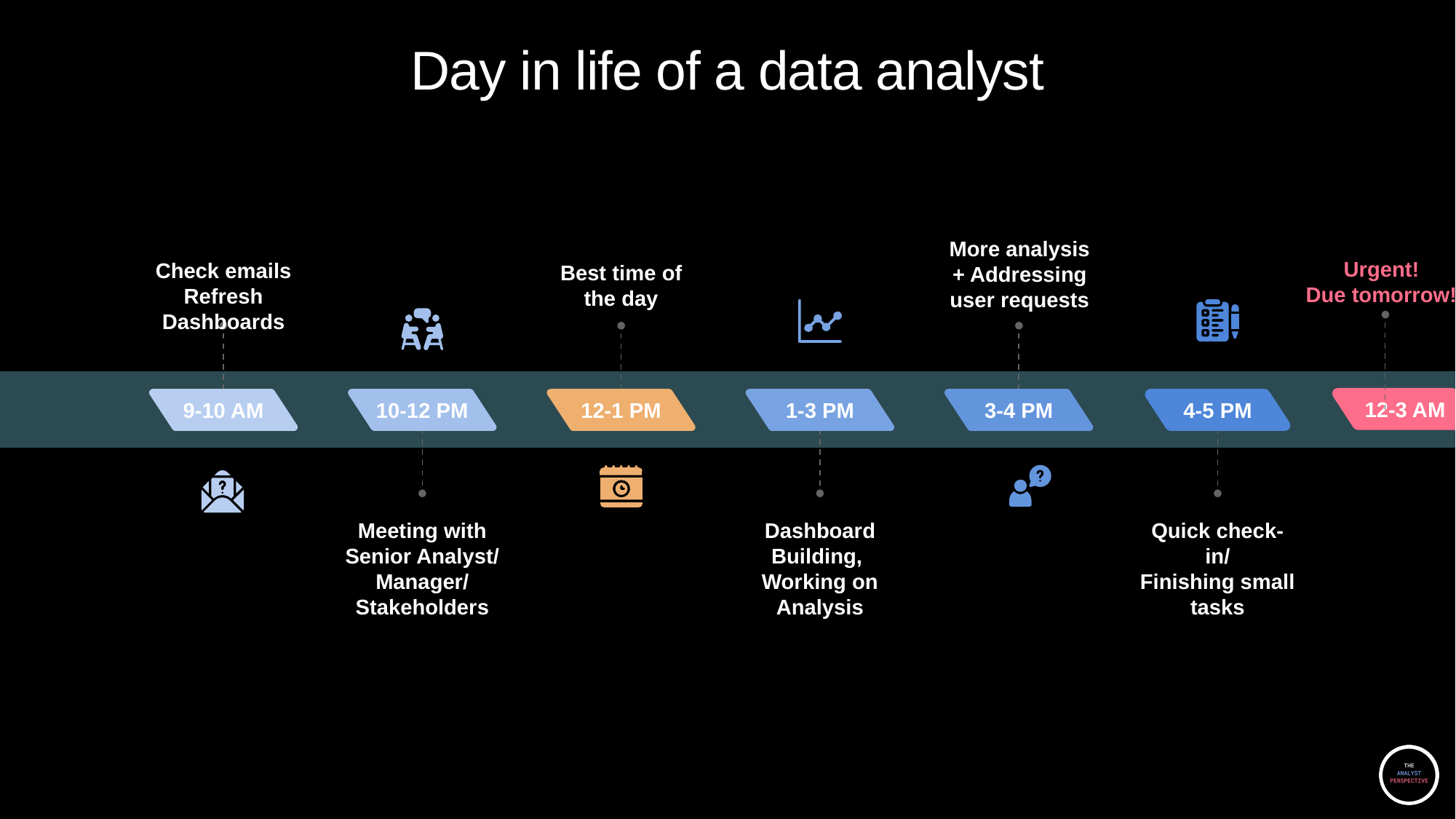

# Day in life of a data analyst
More analysis + Addressing user requests
Urgent!
Due tomorrow!
Check emails
Refresh Dashboards
Best time of the day

12-3 AM
9-10 AM
10-12 PM
12-1 PM
1-3 PM
3-4 PM
4-5 PM

Meeting with Senior Analyst/
Manager/
Stakeholders
Dashboard Building,
Working on Analysis
Quick check-in/
Finishing small tasks